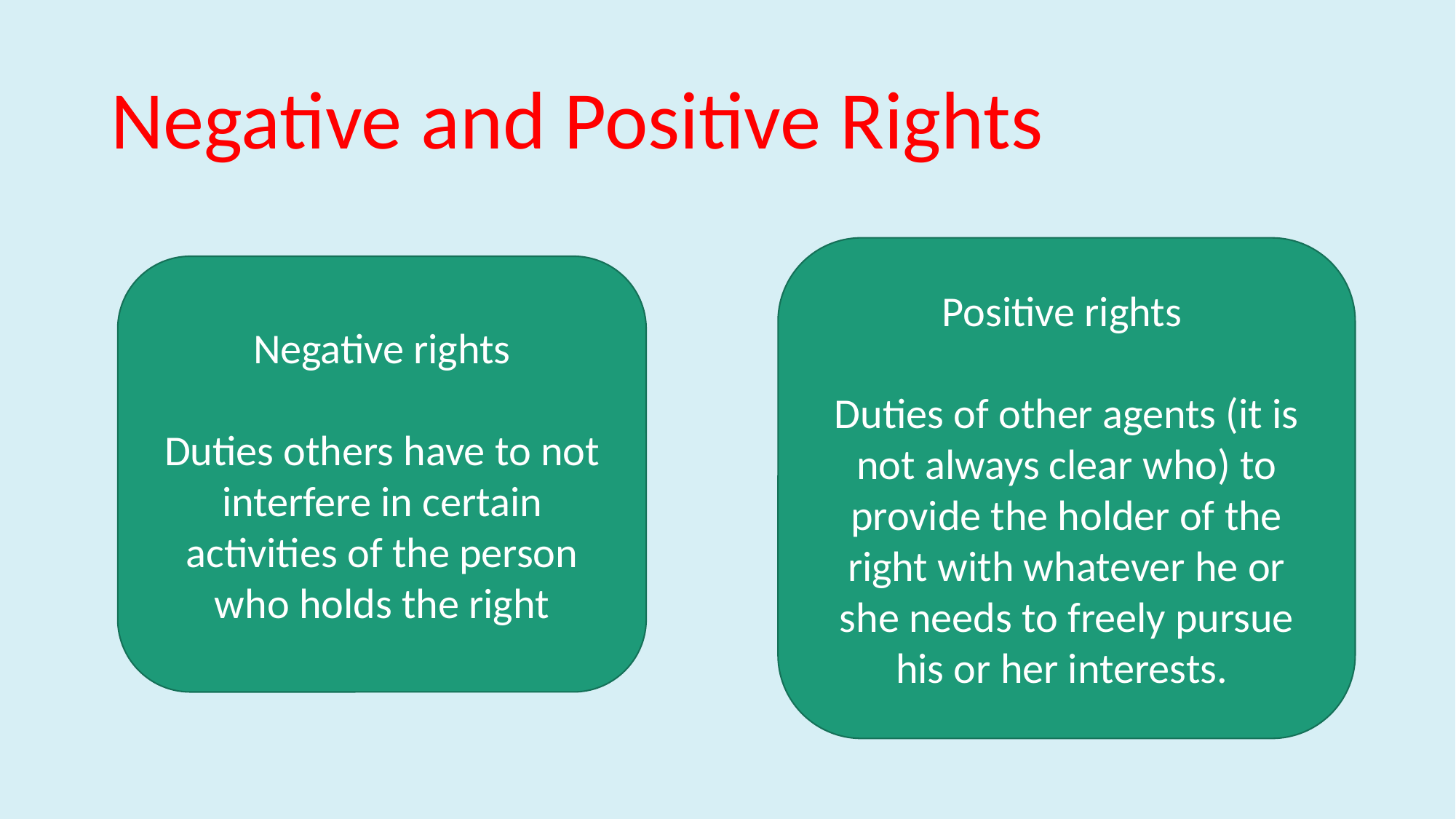

# Negative and Positive Rights
Positive rights

Duties of other agents (it is not always clear who) to provide the holder of the right with whatever he or she needs to freely pursue his or her interests.
Negative rights

Duties others have to not interfere in certain activities of the person who holds the right